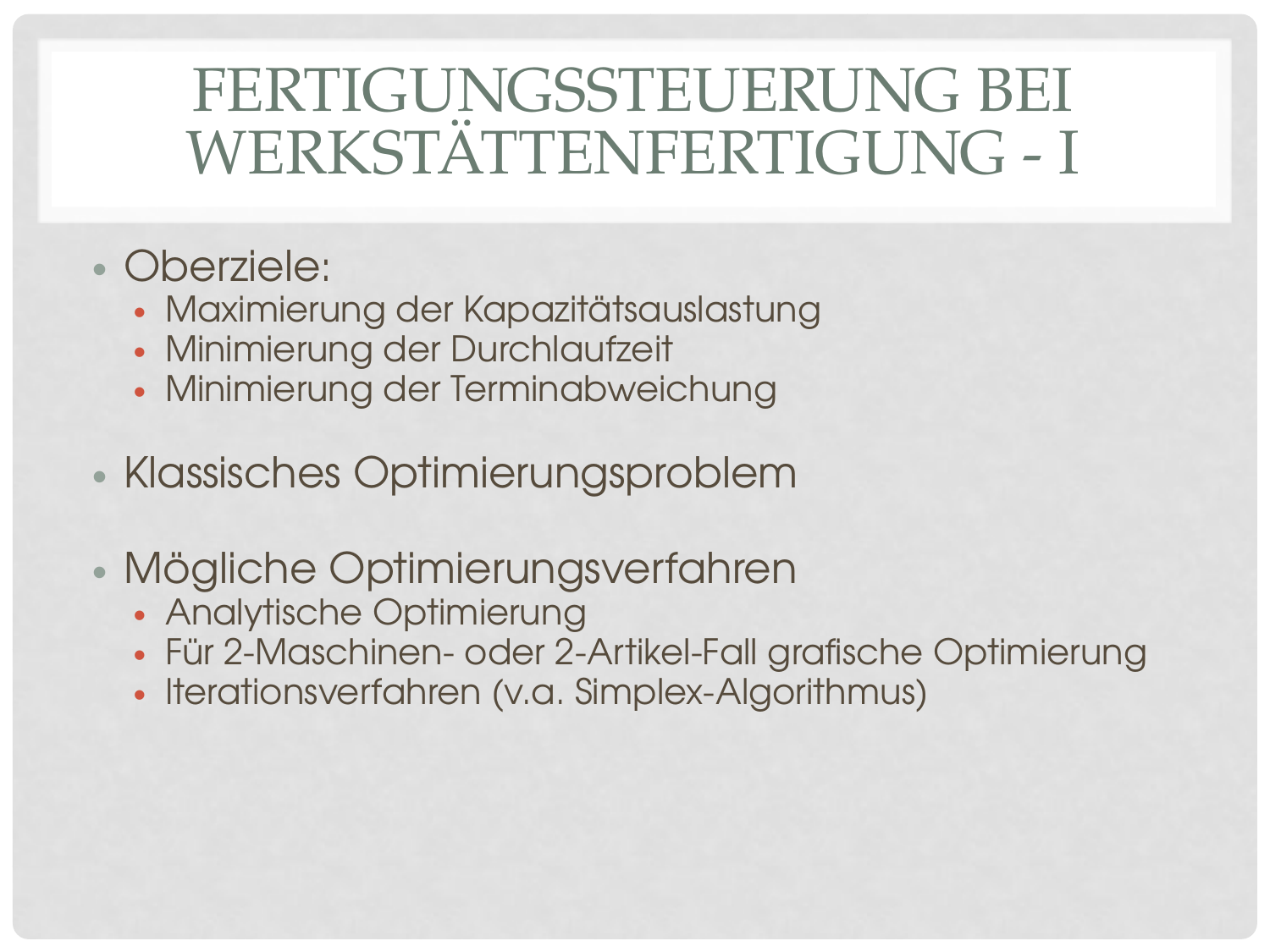

# Fertigungssteuerung bei Werkstättenfertigung - I
Oberziele:
Maximierung der Kapazitätsauslastung
Minimierung der Durchlaufzeit
Minimierung der Terminabweichung

Klassisches Optimierungsproblem

Mögliche Optimierungsverfahren
Analytische Optimierung
Für 2-Maschinen- oder 2-Artikel-Fall grafische Optimierung
Iterationsverfahren (v.a. Simplex-Algorithmus)